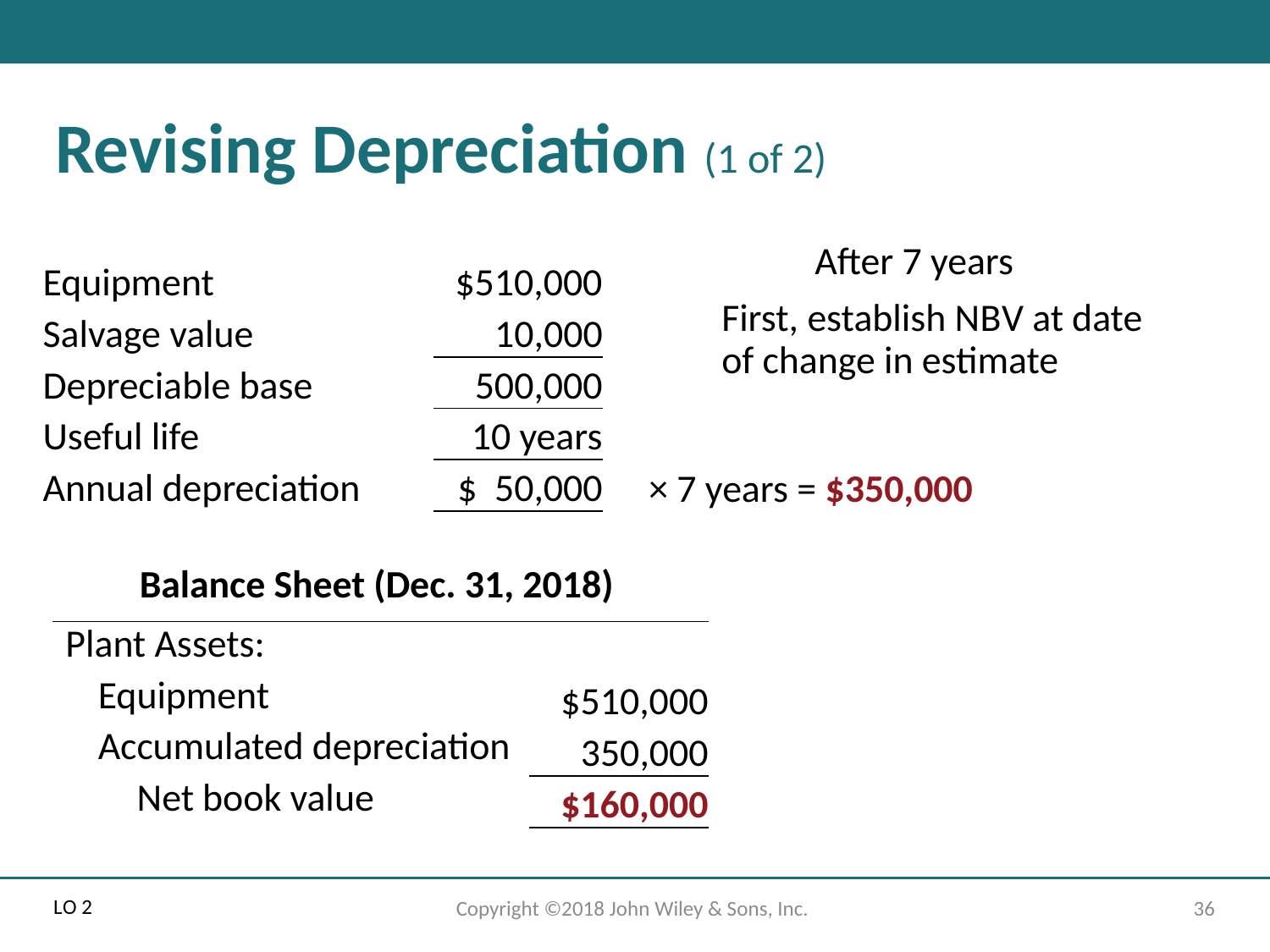

# Revising Depreciation (1 of 2)
After 7 years
| Equipment | $510,000 |
| --- | --- |
| Salvage value | 10,000 |
| Depreciable base | 500,000 |
| Useful life | 10 years |
| Annual depreciation | $ 50,000 |
First, establish N B V at date of change in estimate
$  50,000 × 7 years = $350,000
Balance Sheet (Dec. 31, 2018)
| Plant Assets: |  |
| --- | --- |
| Equipment | $510,000 |
| Accumulated depreciation | 350,000 |
| Net book value | $160,000 |
L O 2
Copyright ©2018 John Wiley & Sons, Inc.
36